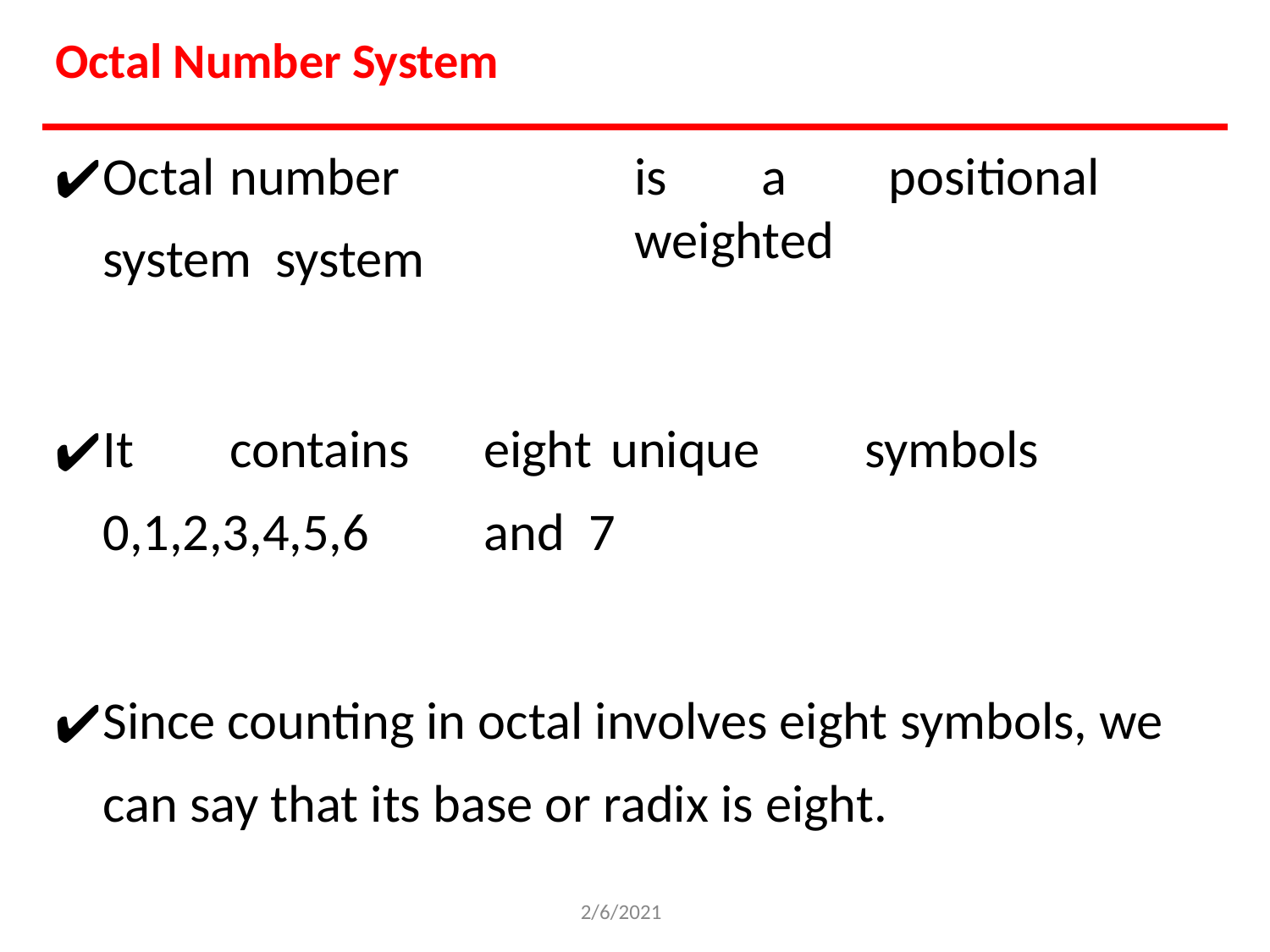

# Octal Number System
Octal	number	system  system

is	a	positional	weighted
It	contains	eight	unique	symbols	0,1,2,3,4,5,6	and  7

Since counting in octal involves eight symbols, we  can say that its base or radix is eight.
2/6/2021